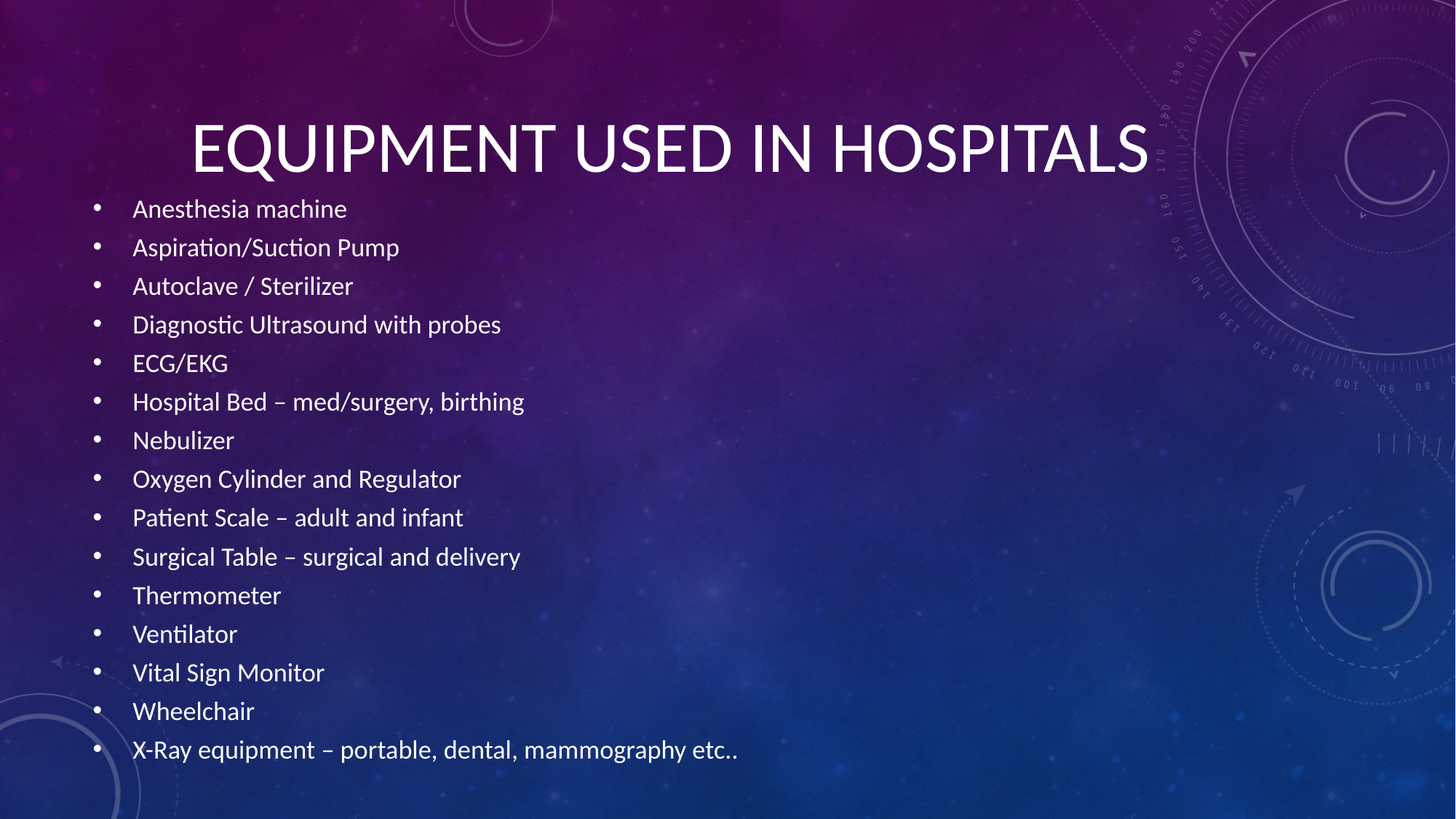

# EQUIPMENT USED IN HOSPITALS
Anesthesia machine
Aspiration/Suction Pump
Autoclave / Sterilizer
Diagnostic Ultrasound with probes
ECG/EKG
Hospital Bed – med/surgery, birthing
Nebulizer
Oxygen Cylinder and Regulator
Patient Scale – adult and infant
Surgical Table – surgical and delivery
Thermometer
Ventilator
Vital Sign Monitor
Wheelchair
X-Ray equipment – portable, dental, mammography etc..